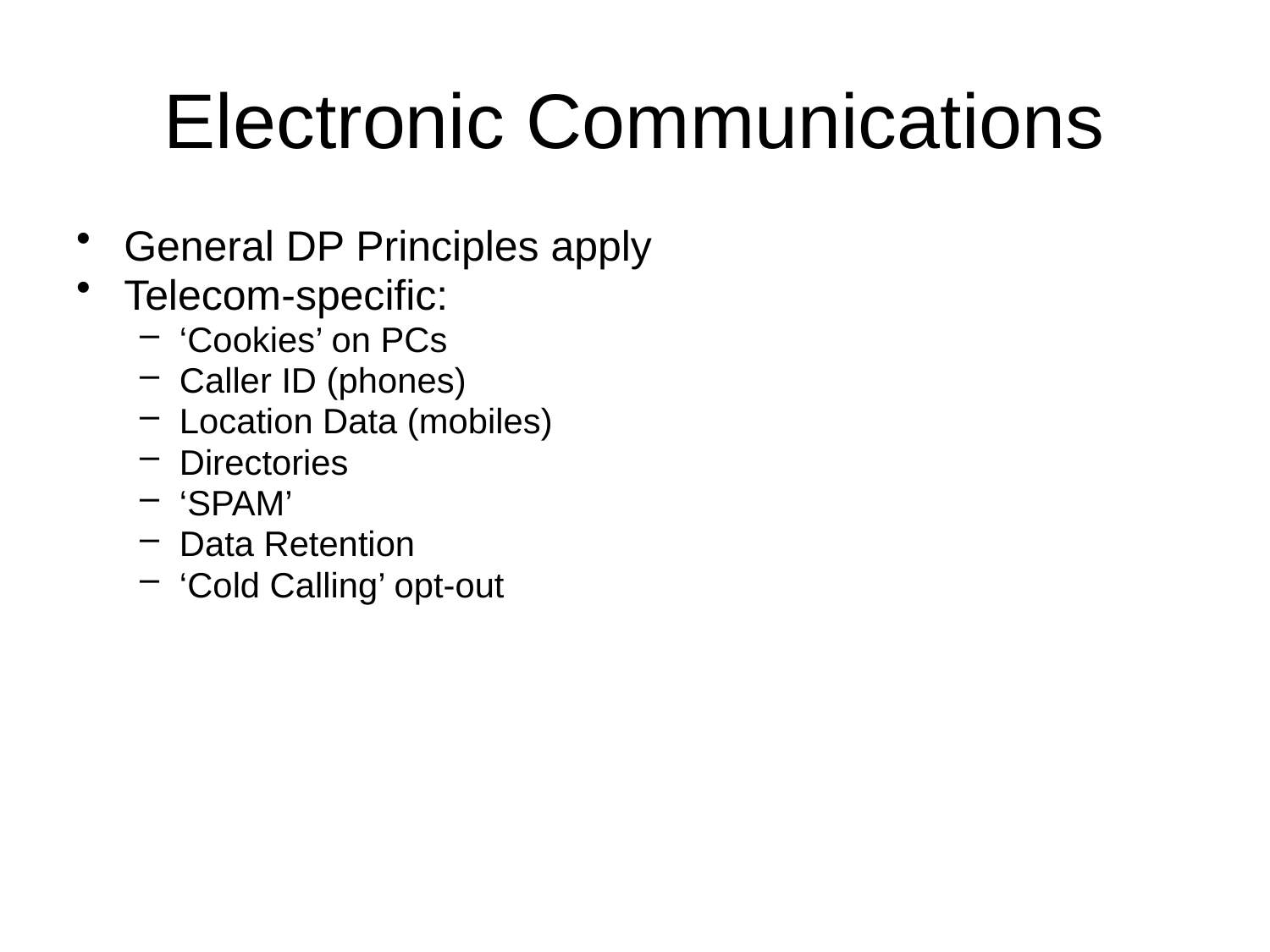

# Electronic Communications
General DP Principles apply
Telecom-specific:
‘Cookies’ on PCs
Caller ID (phones)
Location Data (mobiles)
Directories
‘SPAM’
Data Retention
‘Cold Calling’ opt-out